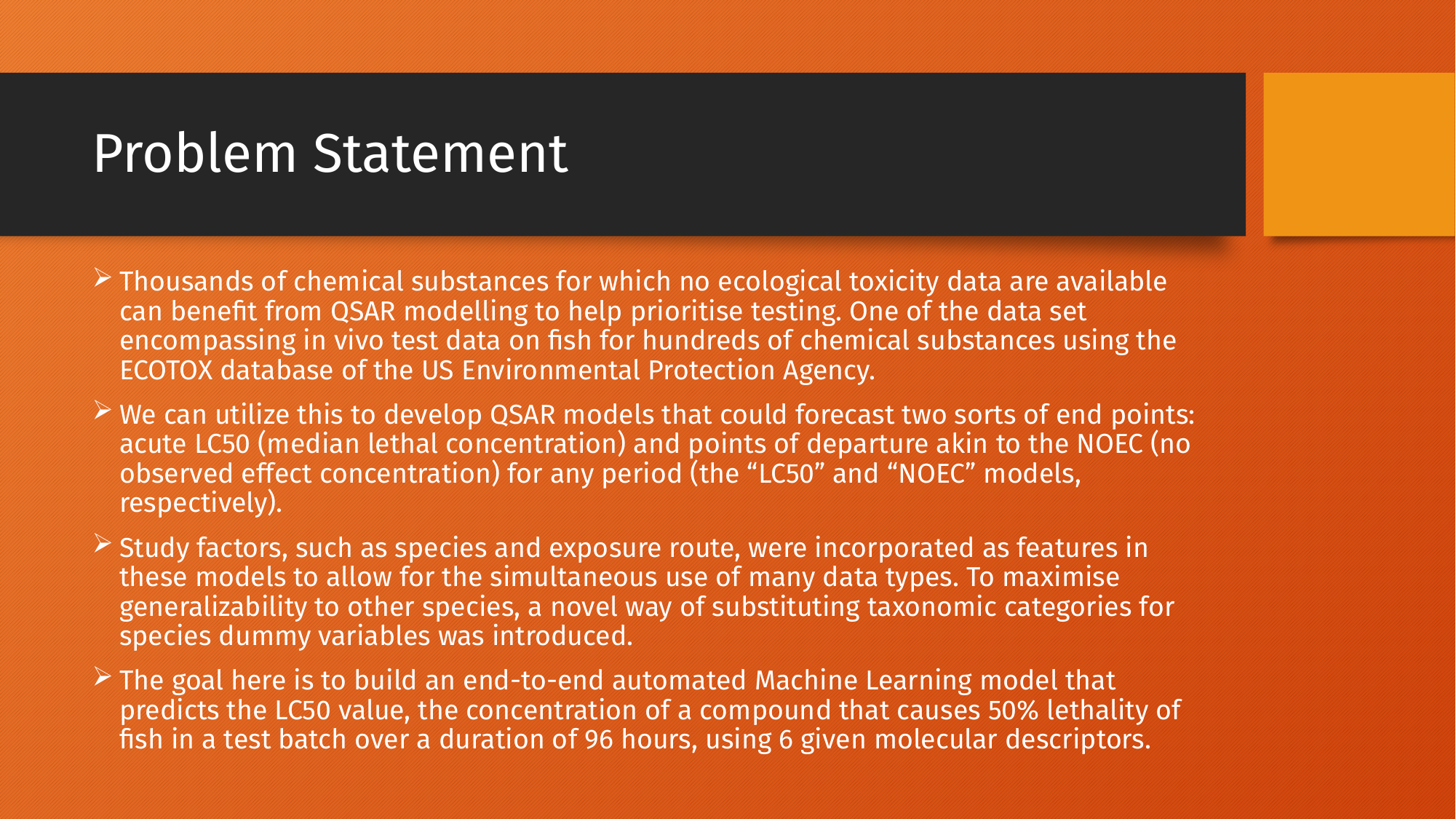

# Problem Statement
Thousands of chemical substances for which no ecological toxicity data are available can benefit from QSAR modelling to help prioritise testing. One of the data set encompassing in vivo test data on fish for hundreds of chemical substances using the ECOTOX database of the US Environmental Protection Agency.
We can utilize this to develop QSAR models that could forecast two sorts of end points: acute LC50 (median lethal concentration) and points of departure akin to the NOEC (no observed effect concentration) for any period (the “LC50” and “NOEC” models, respectively).
Study factors, such as species and exposure route, were incorporated as features in these models to allow for the simultaneous use of many data types. To maximise generalizability to other species, a novel way of substituting taxonomic categories for species dummy variables was introduced.
The goal here is to build an end-to-end automated Machine Learning model that predicts the LC50 value, the concentration of a compound that causes 50% lethality of fish in a test batch over a duration of 96 hours, using 6 given molecular descriptors.